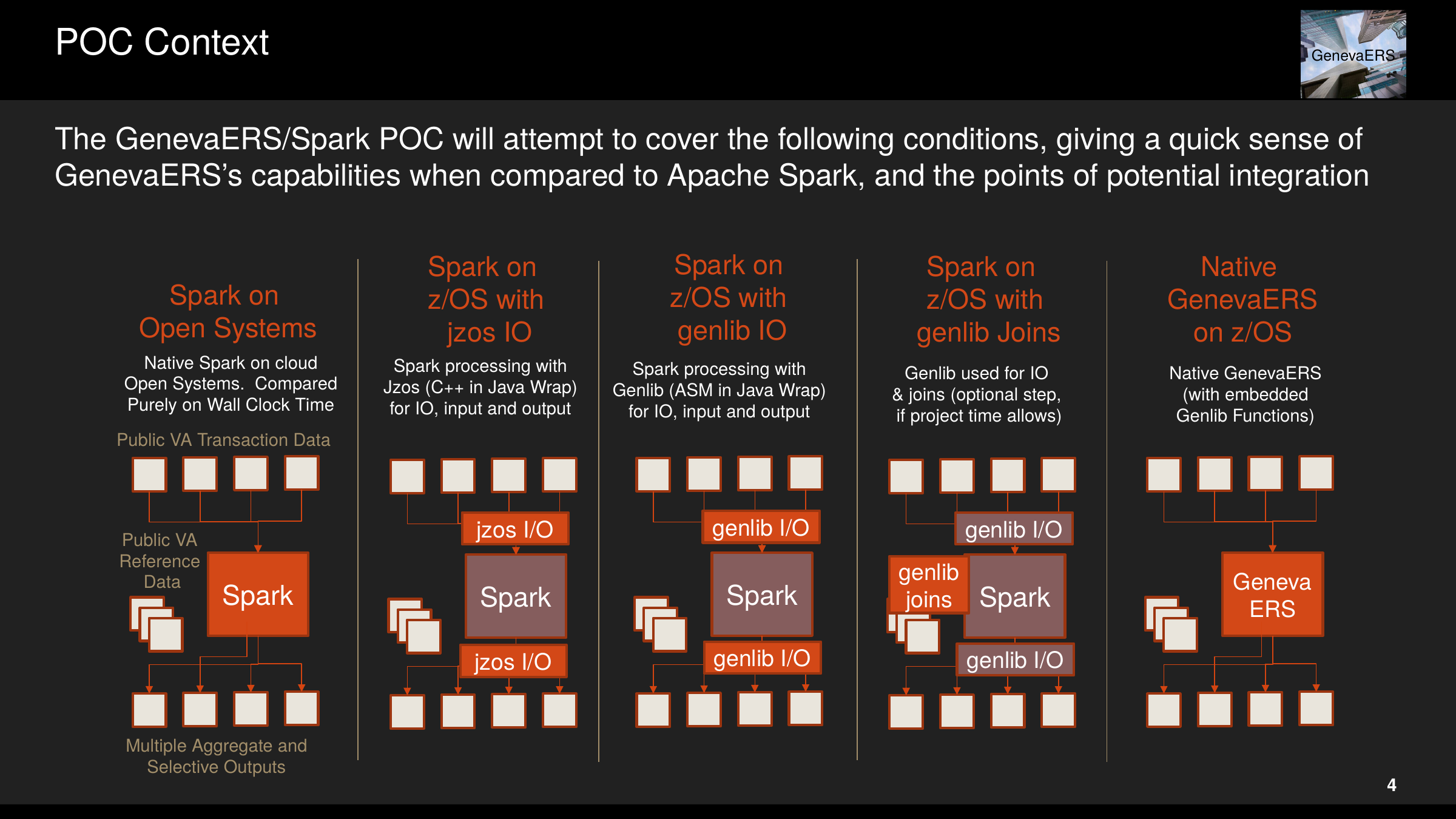

# POC Context
The GenevaERS/Spark POC will attempt to cover the following conditions, giving a quick sense of GenevaERS’s capabilities when compared to Apache Spark, and the points of potential integration
Spark on
z/OS with
genlib IO
Spark on
z/OS with
 jzos IO
Spark on
z/OS with
 genlib Joins
Native
GenevaERS
on z/OS
Spark on
Open Systems
Native Spark on cloud
Open Systems.  Compared
Purely on Wall Clock Time
Spark processing with
Jzos (C++ in Java Wrap)
for IO, input and output
Spark processing with
Genlib (ASM in Java Wrap)
for IO, input and output
Genlib used for IO
& joins (optional step,
 if project time allows)
Native GenevaERS
(with embedded
Genlib Functions)

Public VA Transaction Data
genlib I/O
jzos I/O
genlib I/O
Public VA
Reference
Data
Spark
Spark
Geneva
ERS
Spark
Spark
genlib
joins

genlib I/O
genlib I/O
jzos I/O
Multiple Aggregate and
Selective Outputs
4